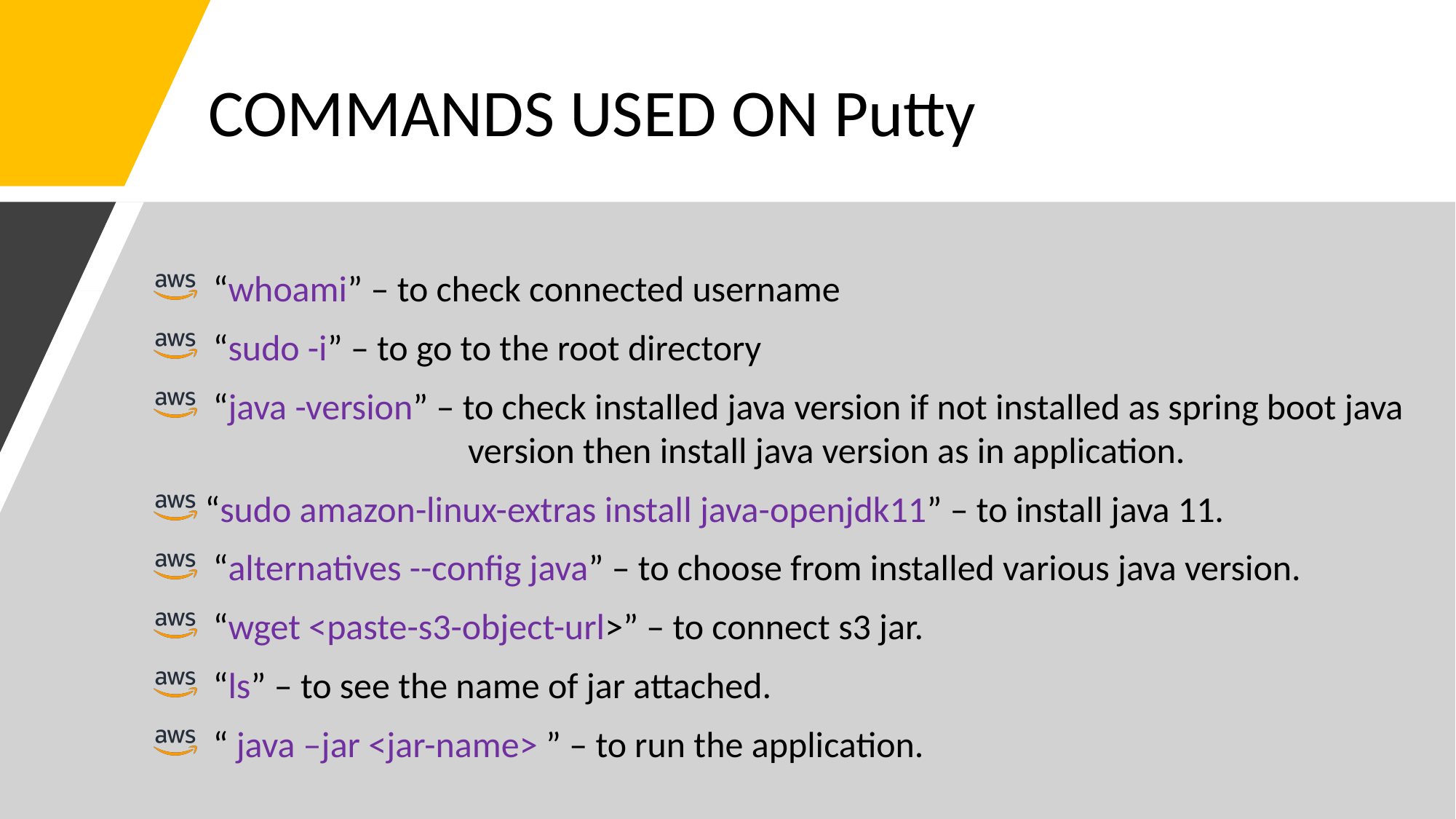

# COMMANDS USED ON Putty

  “whoami” – to check connected username
  “sudo -i” – to go to the root directory
  “java -version” – to check installed java version if not installed as spring boot java
                                   version then install java version as in application.
 “sudo amazon-linux-extras install java-openjdk11” – to install java 11.
  “alternatives --config java” – to choose from installed various java version.
  “wget <paste-s3-object-url>” – to connect s3 jar.
  “ls” – to see the name of jar attached.
  “ java –jar <jar-name> ” – to run the application.